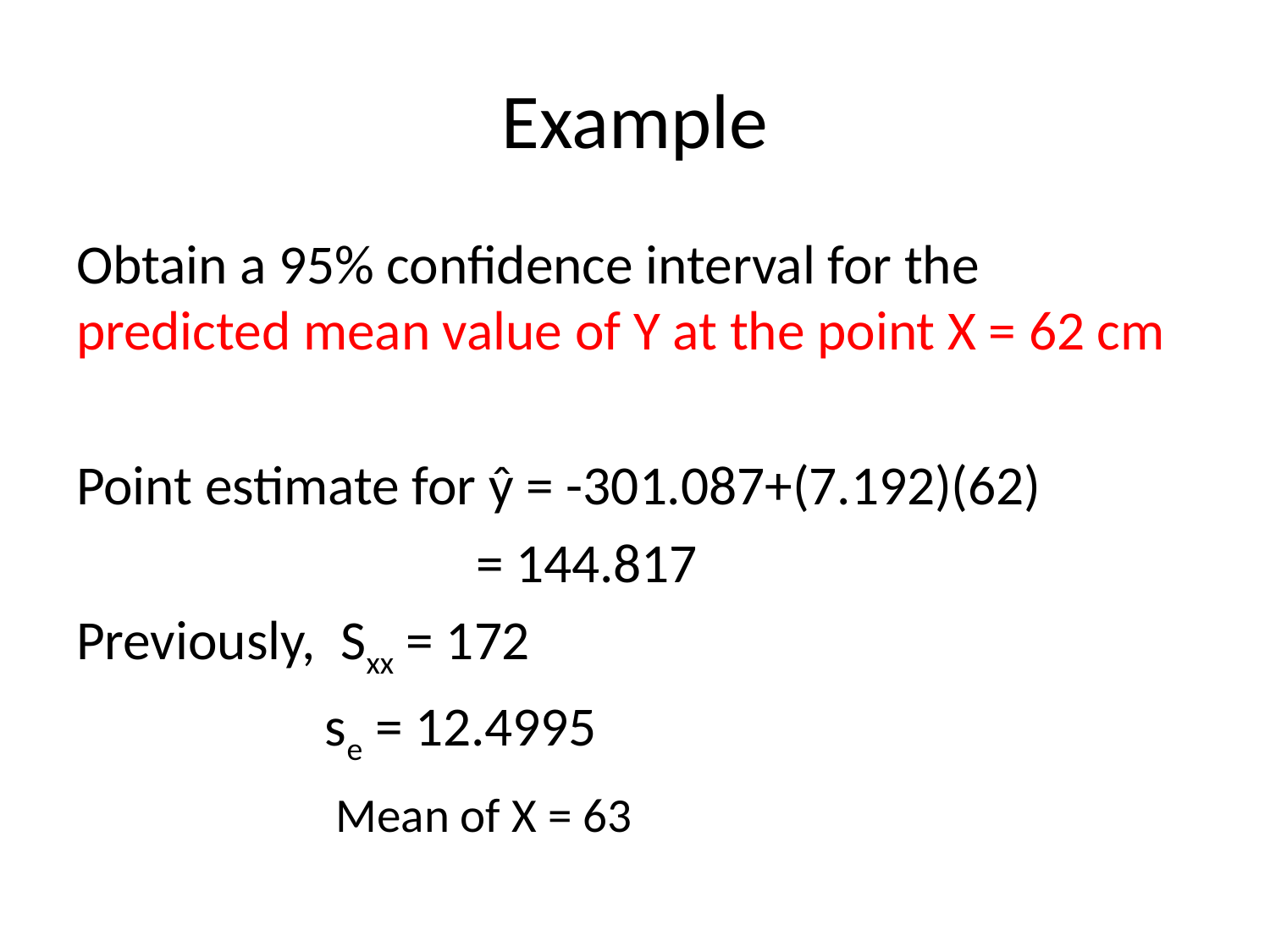

# Example
Obtain a 95% confidence interval for the predicted mean value of Y at the point X = 62 cm

Point estimate for ŷ = -301.087+(7.192)(62)
                                = 144.817
Previously,  Sxx = 172
                   	se = 12.4995
                	 Mean of X = 63